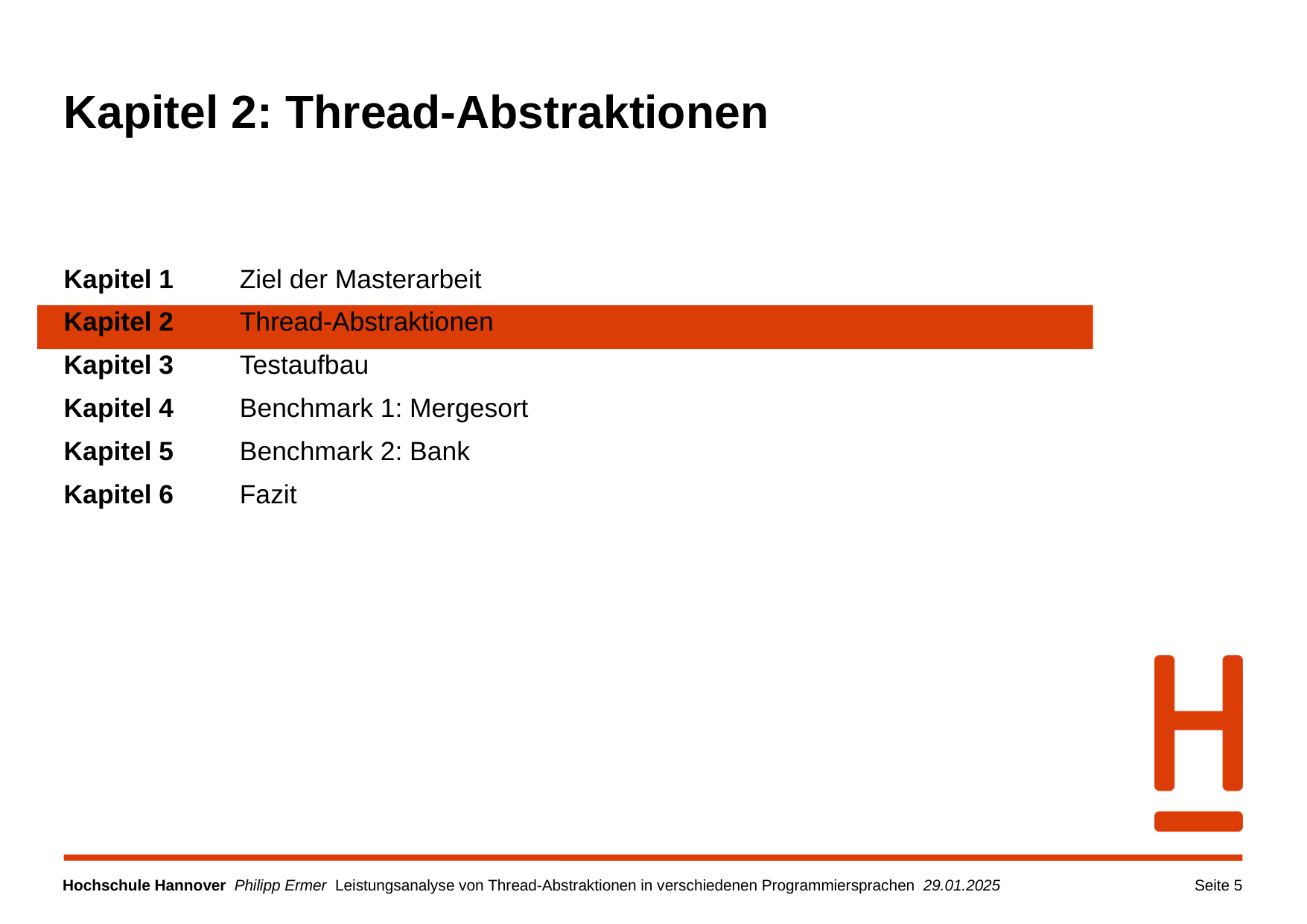

# Kapitel 2: Thread-Abstraktionen
| Kapitel 1 Kapitel 2 Kapitel 3 Kapitel 4 Kapitel 5 Kapitel 6 | Ziel der Masterarbeit Thread-Abstraktionen Testaufbau Benchmark 1: Mergesort Benchmark 2: Bank Fazit |  |
| --- | --- | --- |

Seite 5